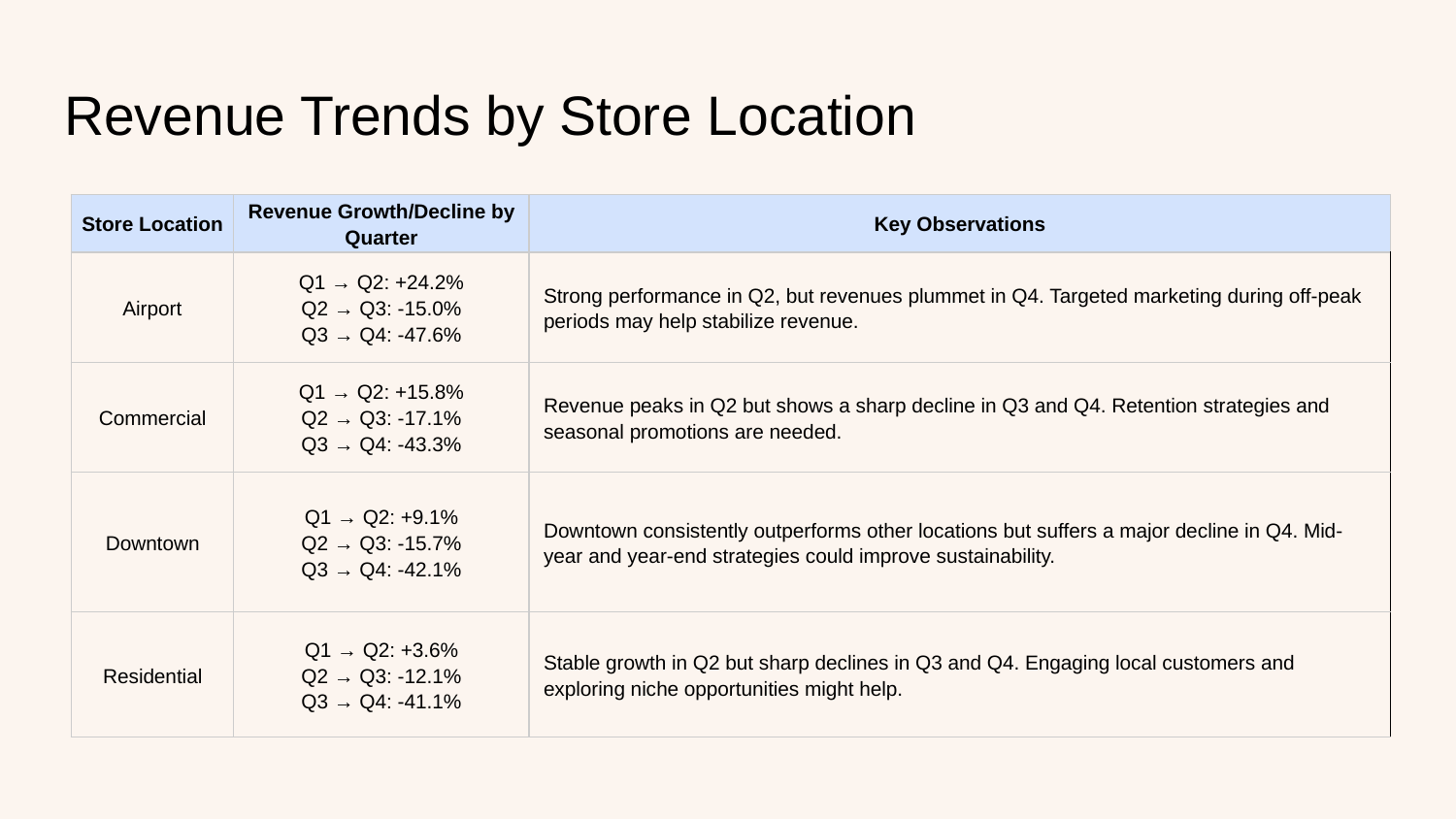

# Revenue Trends by Store Location
| Store Location | Revenue Growth/Decline by Quarter | Key Observations |
| --- | --- | --- |
| Airport | Q1 → Q2: +24.2% Q2 → Q3: -15.0% Q3 → Q4: -47.6% | Strong performance in Q2, but revenues plummet in Q4. Targeted marketing during off-peak periods may help stabilize revenue. |
| Commercial | Q1 → Q2: +15.8% Q2 → Q3: -17.1% Q3 → Q4: -43.3% | Revenue peaks in Q2 but shows a sharp decline in Q3 and Q4. Retention strategies and seasonal promotions are needed. |
| Downtown | Q1 → Q2: +9.1% Q2 → Q3: -15.7% Q3 → Q4: -42.1% | Downtown consistently outperforms other locations but suffers a major decline in Q4. Mid-year and year-end strategies could improve sustainability. |
| Residential | Q1 → Q2: +3.6% Q2 → Q3: -12.1% Q3 → Q4: -41.1% | Stable growth in Q2 but sharp declines in Q3 and Q4. Engaging local customers and exploring niche opportunities might help. |